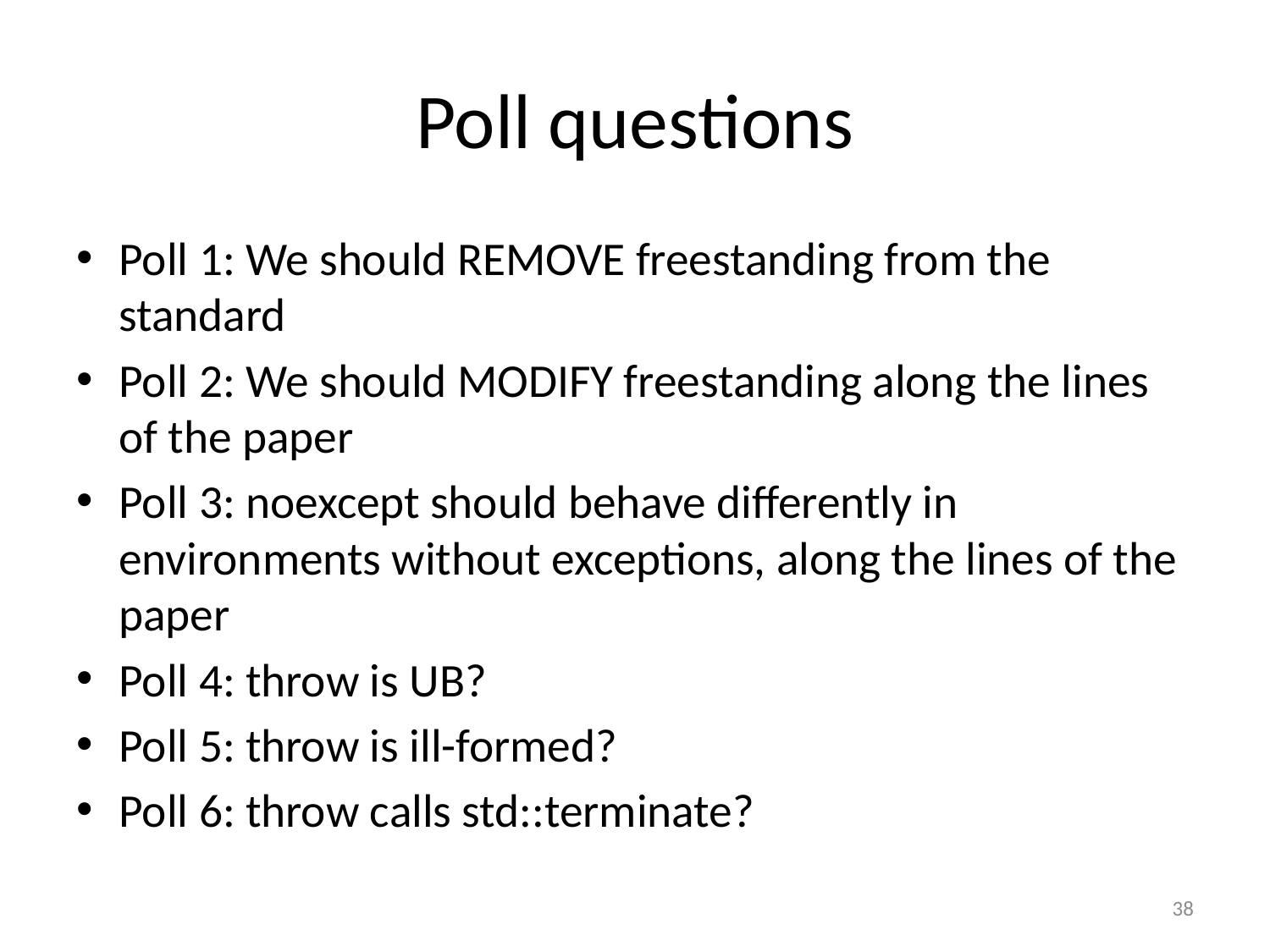

# Poll questions
Poll 1: We should REMOVE freestanding from the standard
Poll 2: We should MODIFY freestanding along the lines of the paper
Poll 3: noexcept should behave differently in environments without exceptions, along the lines of the paper
Poll 4: throw is UB?
Poll 5: throw is ill-formed?
Poll 6: throw calls std::terminate?
38